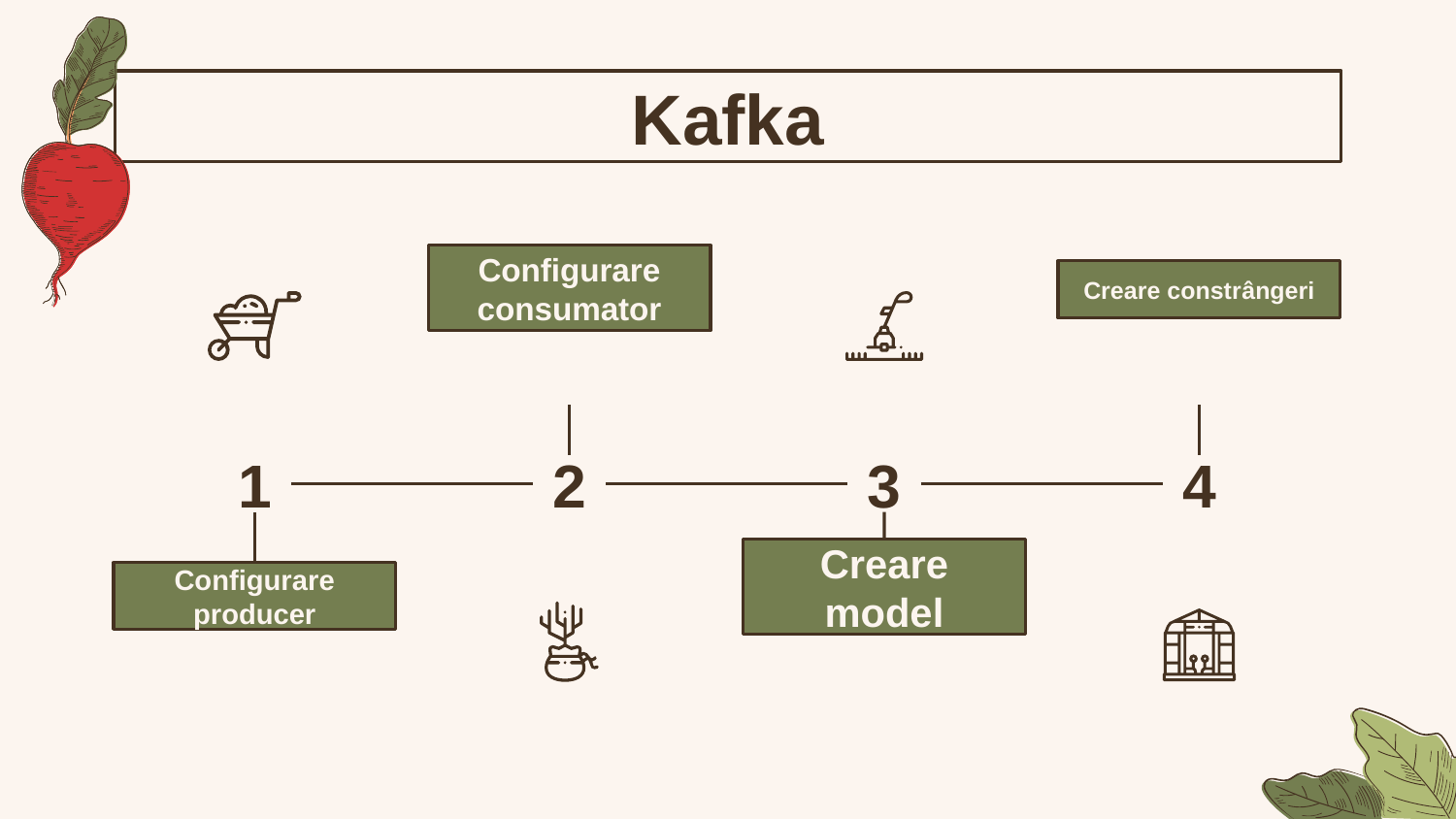

# Kafka
Configurare consumator
Creare constrângeri

1
2
3
4
Creare model
Configurare producer